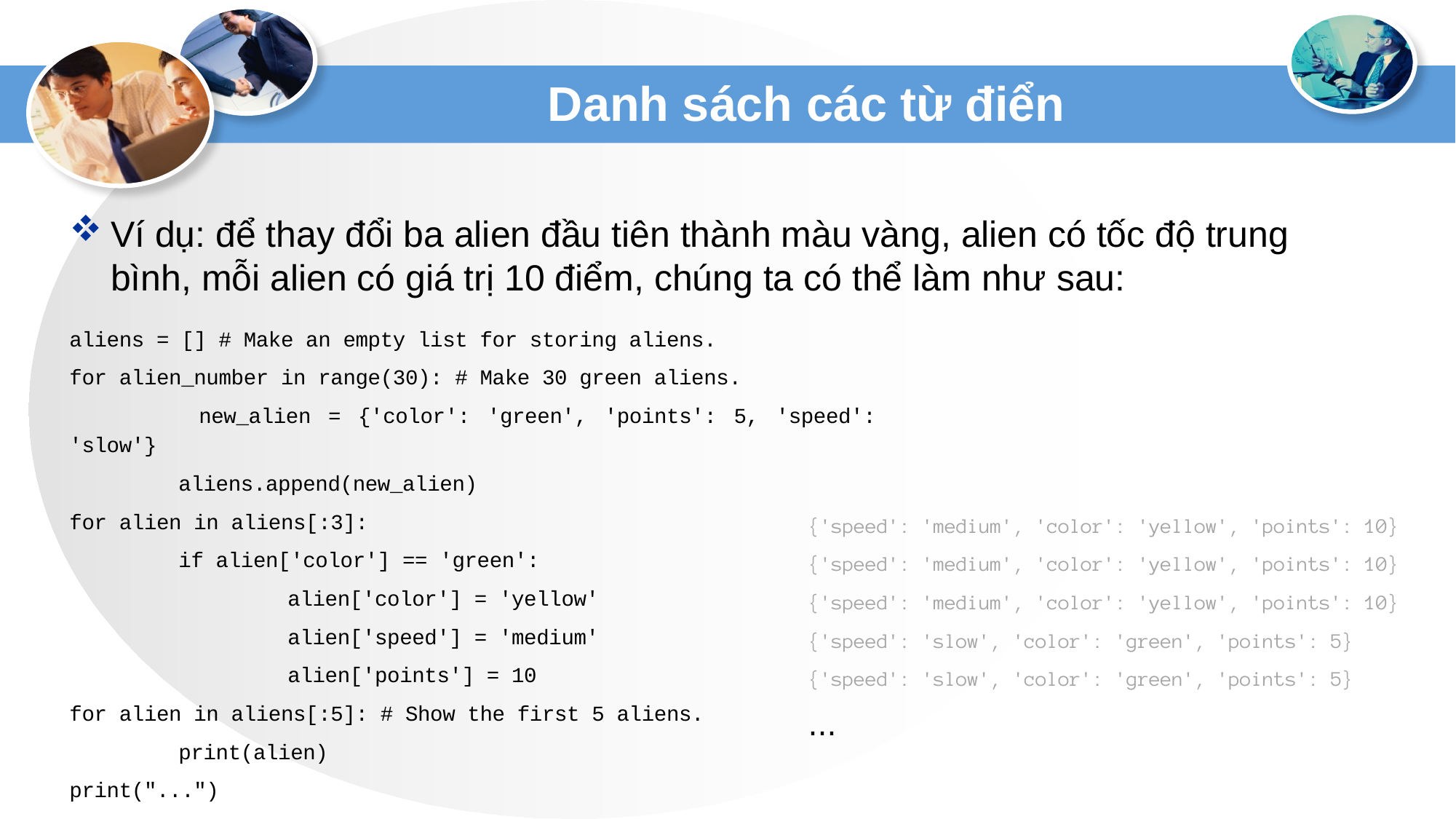

# Danh sách các từ điển
Ví dụ: để thay đổi ba alien đầu tiên thành màu vàng, alien có tốc độ trung bình, mỗi alien có giá trị 10 điểm, chúng ta có thể làm như sau:

aliens = [] # Make an empty list for storing aliens.
for alien_number in range(30): # Make 30 green aliens.
    	new_alien = {'color': 'green', 'points': 5, 'speed': 'slow'}
    	aliens.append(new_alien)
for alien in aliens[:3]:
   	if alien['color'] == 'green':
        		alien['color'] = 'yellow'
        		alien['speed'] = 'medium'
        		alien['points'] = 10
for alien in aliens[:5]: # Show the first 5 aliens.
    	print(alien)
print("...")
{'speed': 'medium', 'color': 'yellow', 'points': 10}
{'speed': 'medium', 'color': 'yellow', 'points': 10}
{'speed': 'medium', 'color': 'yellow', 'points': 10}
{'speed': 'slow', 'color': 'green', 'points': 5}
{'speed': 'slow', 'color': 'green', 'points': 5}
...